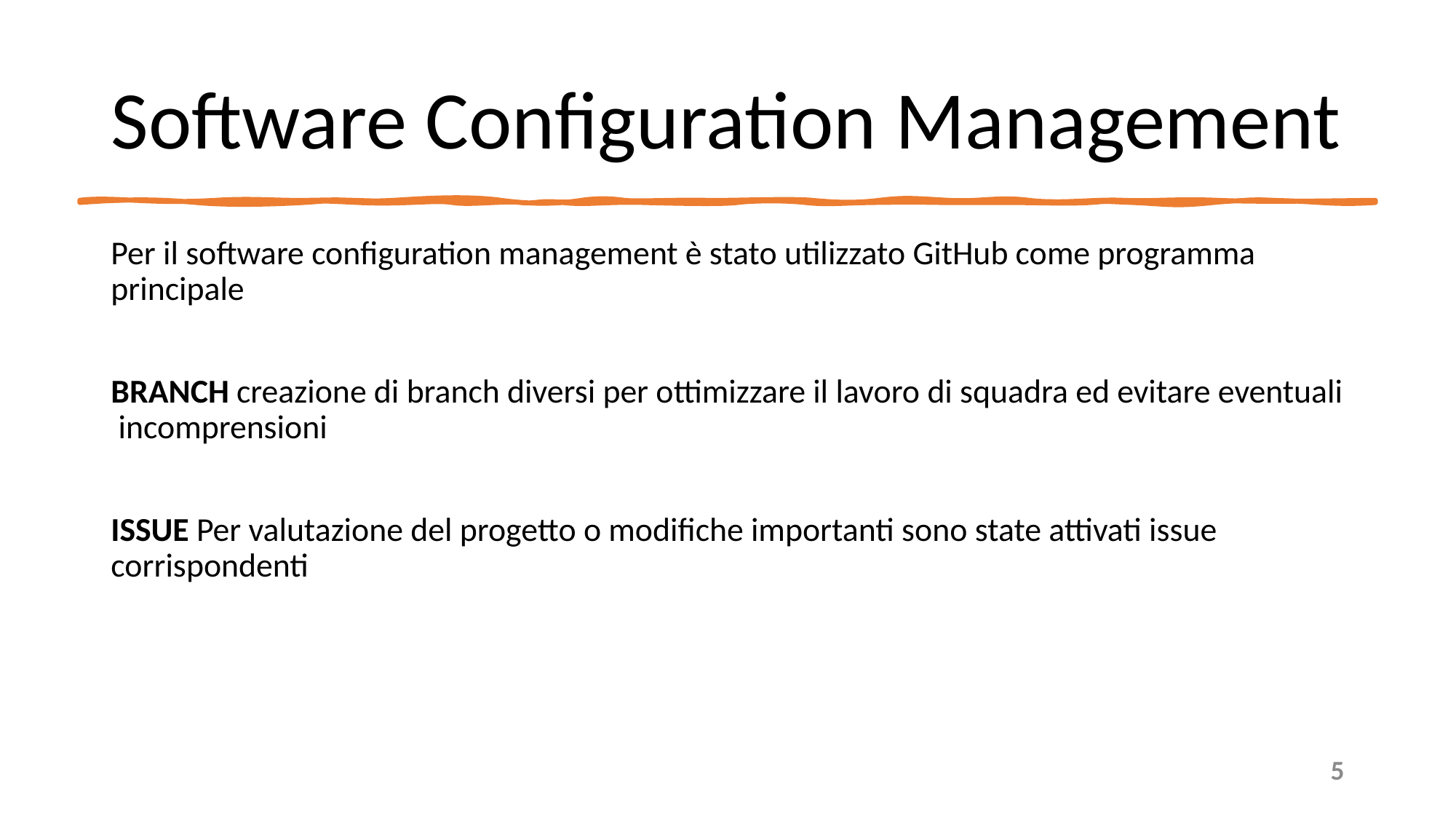

# Software Configuration Management

Per il software configuration management è stato utilizzato GitHub come programma principale

BRANCH creazione di branch diversi per ottimizzare il lavoro di squadra ed evitare eventuali  incomprensioni

ISSUE Per valutazione del progetto o modifiche importanti sono state attivati issue corrispondenti

5